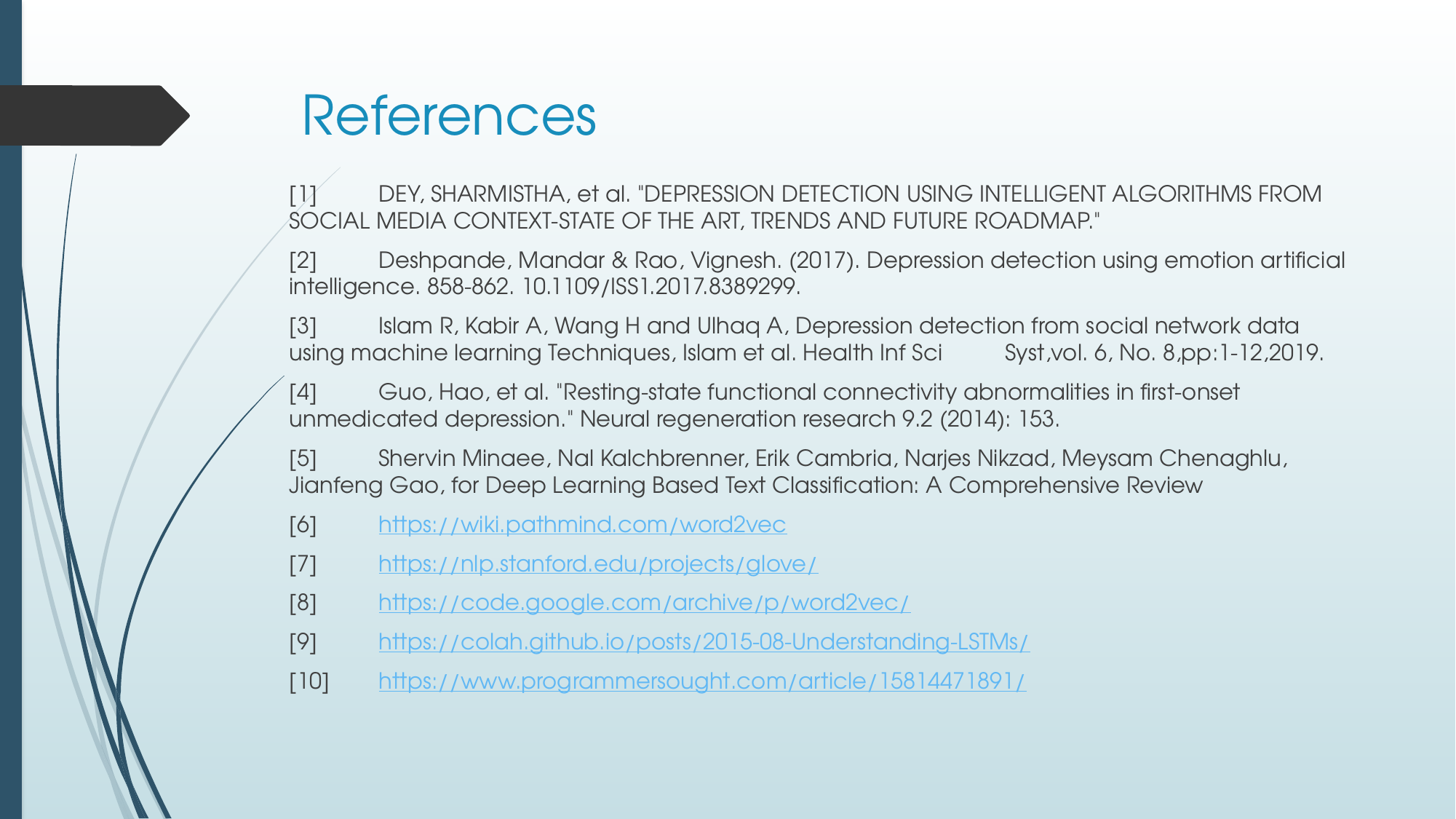

# References
[1]	DEY, SHARMISTHA, et al. "DEPRESSION DETECTION USING INTELLIGENT ALGORITHMS FROM SOCIAL MEDIA CONTEXT-STATE OF THE ART, TRENDS AND FUTURE ROADMAP."
[2]	Deshpande, Mandar & Rao, Vignesh. (2017). Depression detection using emotion artificial intelligence. 858-862. 10.1109/ISS1.2017.8389299.
[3]	Islam R, Kabir A, Wang H and Ulhaq A, Depression detection from social network data using machine learning Techniques, Islam et al. Health Inf Sci	Syst,vol. 6, No. 8,pp:1-12,2019.
[4]	Guo, Hao, et al. "Resting-state functional connectivity abnormalities in first-onset unmedicated depression." Neural regeneration research 9.2 (2014): 153.
[5]	Shervin Minaee, Nal Kalchbrenner, Erik Cambria, Narjes Nikzad, Meysam Chenaghlu, Jianfeng Gao, for Deep Learning Based Text Classification: A Comprehensive Review
[6]	https://wiki.pathmind.com/word2vec
[7]	https://nlp.stanford.edu/projects/glove/
[8]	https://code.google.com/archive/p/word2vec/
[9]	https://colah.github.io/posts/2015-08-Understanding-LSTMs/
[10]	https://www.programmersought.com/article/15814471891/